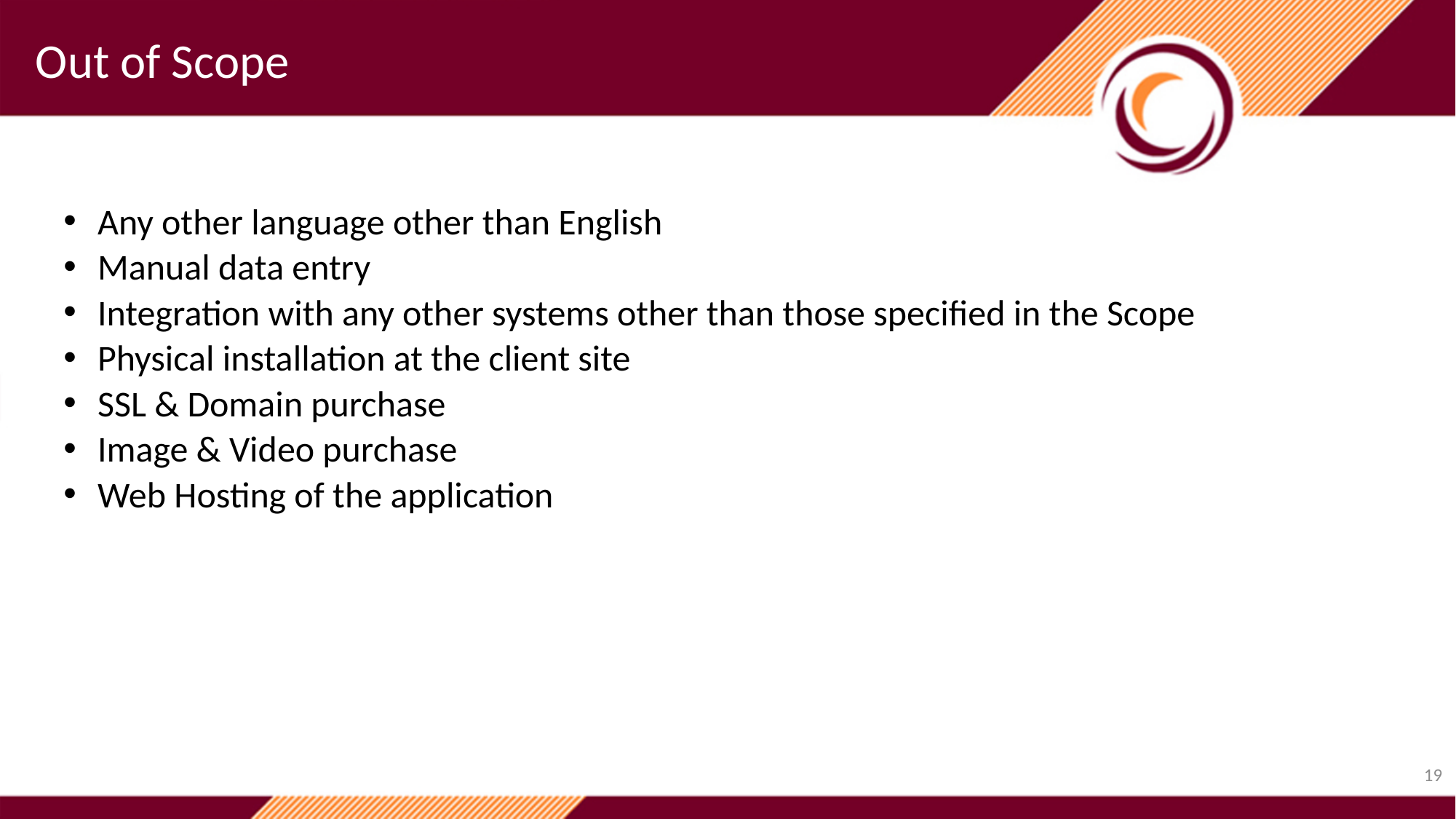

Out of Scope
Any other language other than English
Manual data entry
Integration with any other systems other than those specified in the Scope
Physical installation at the client site
SSL & Domain purchase
Image & Video purchase
Web Hosting of the application
19